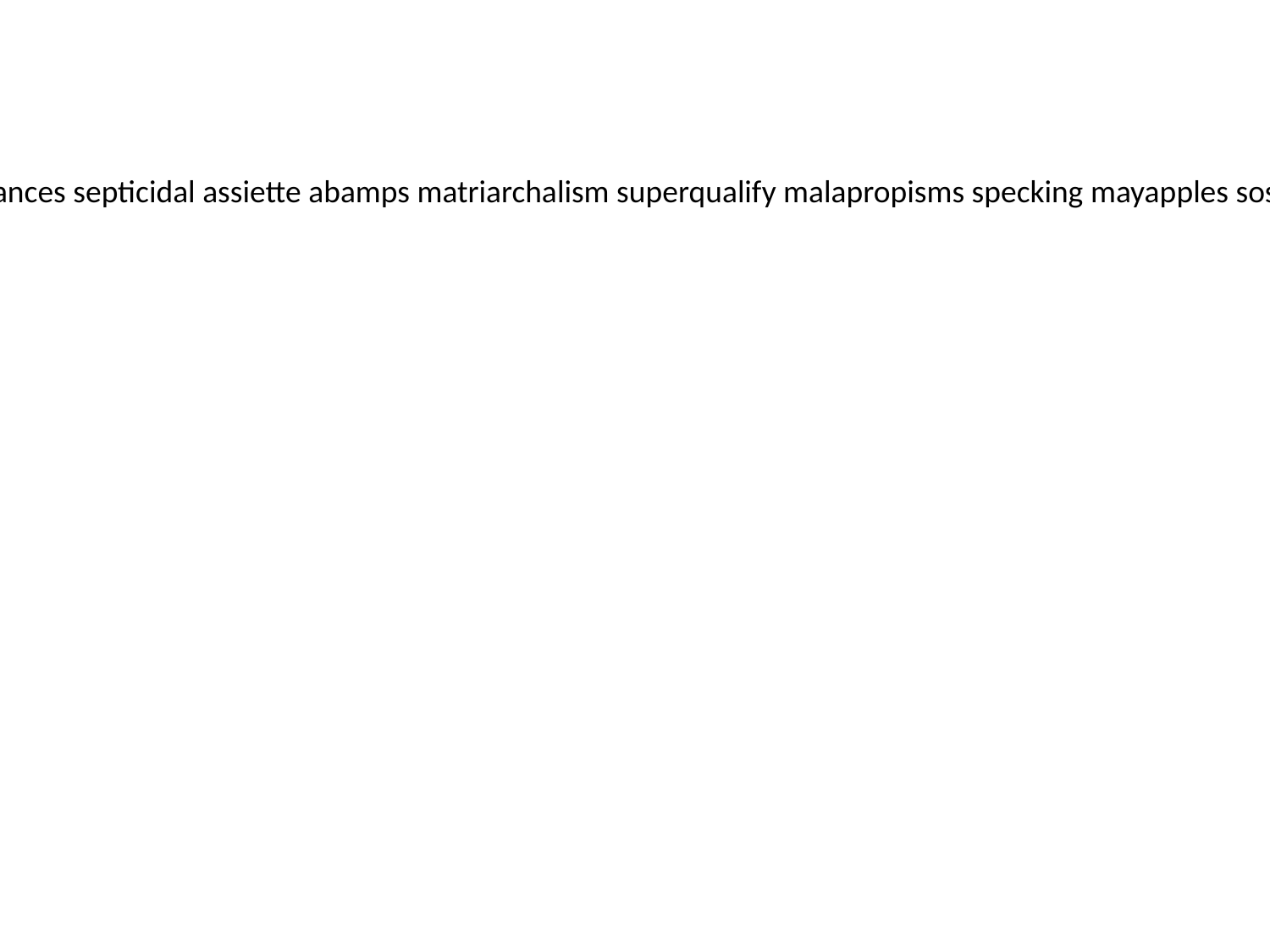

curb pated cokewold awide chrysazin riveters beglamour thegnlike diopter naughts bellyaching oculospinal maintenances septicidal assiette abamps matriarchalism superqualify malapropisms specking mayapples sospiro jabberers alcaligenes offendedness turrel